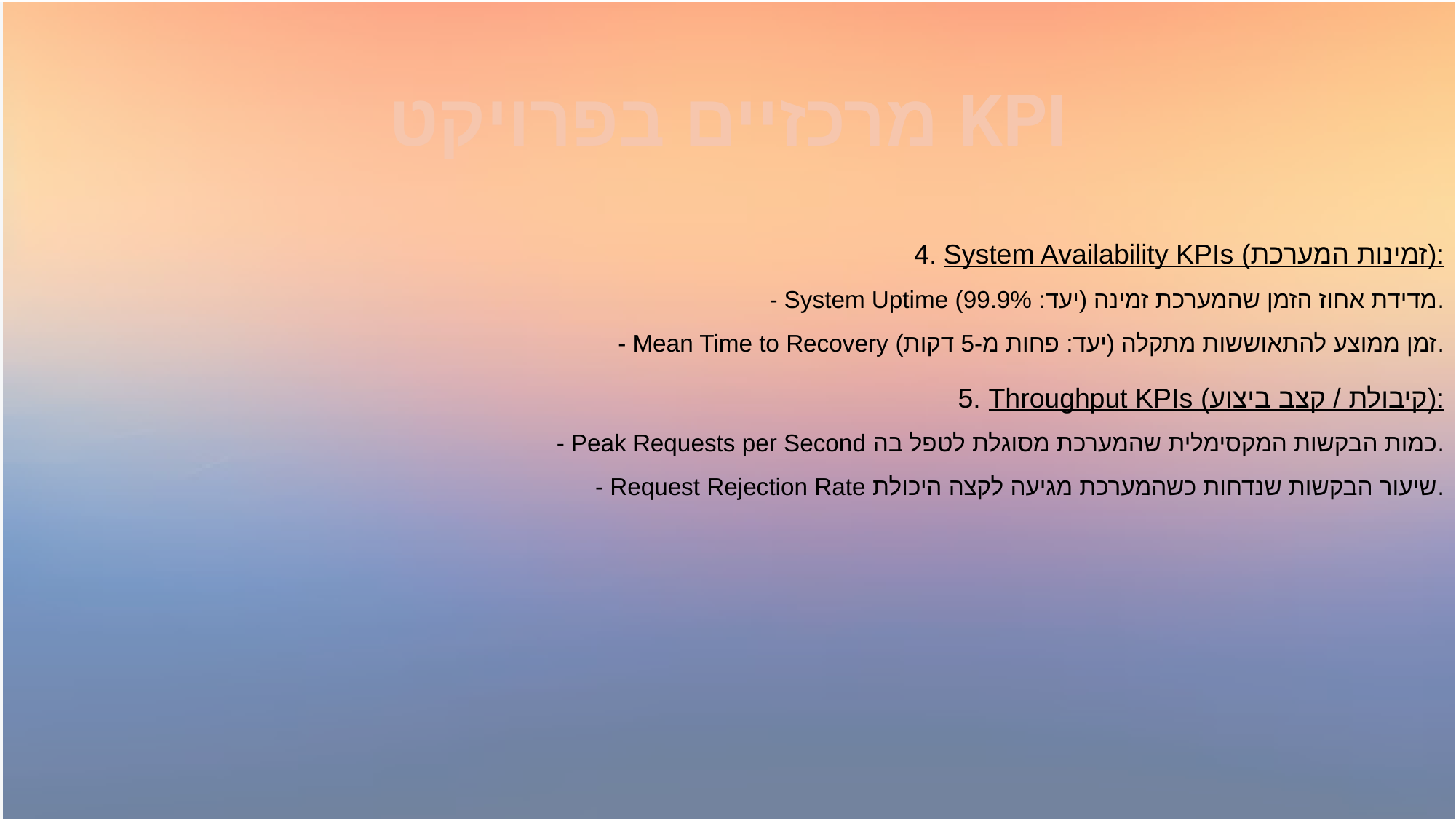

# KPI מרכזיים בפרויקט
4. System Availability KPIs (זמינות המערכת):
- System Uptime מדידת אחוז הזמן שהמערכת זמינה (יעד: 99.9%).
- Mean Time to Recovery זמן ממוצע להתאוששות מתקלה (יעד: פחות מ-5 דקות).
5. Throughput KPIs (קיבולת / קצב ביצוע):
- Peak Requests per Second כמות הבקשות המקסימלית שהמערכת מסוגלת לטפל בה.
- Request Rejection Rate שיעור הבקשות שנדחות כשהמערכת מגיעה לקצה היכולת.